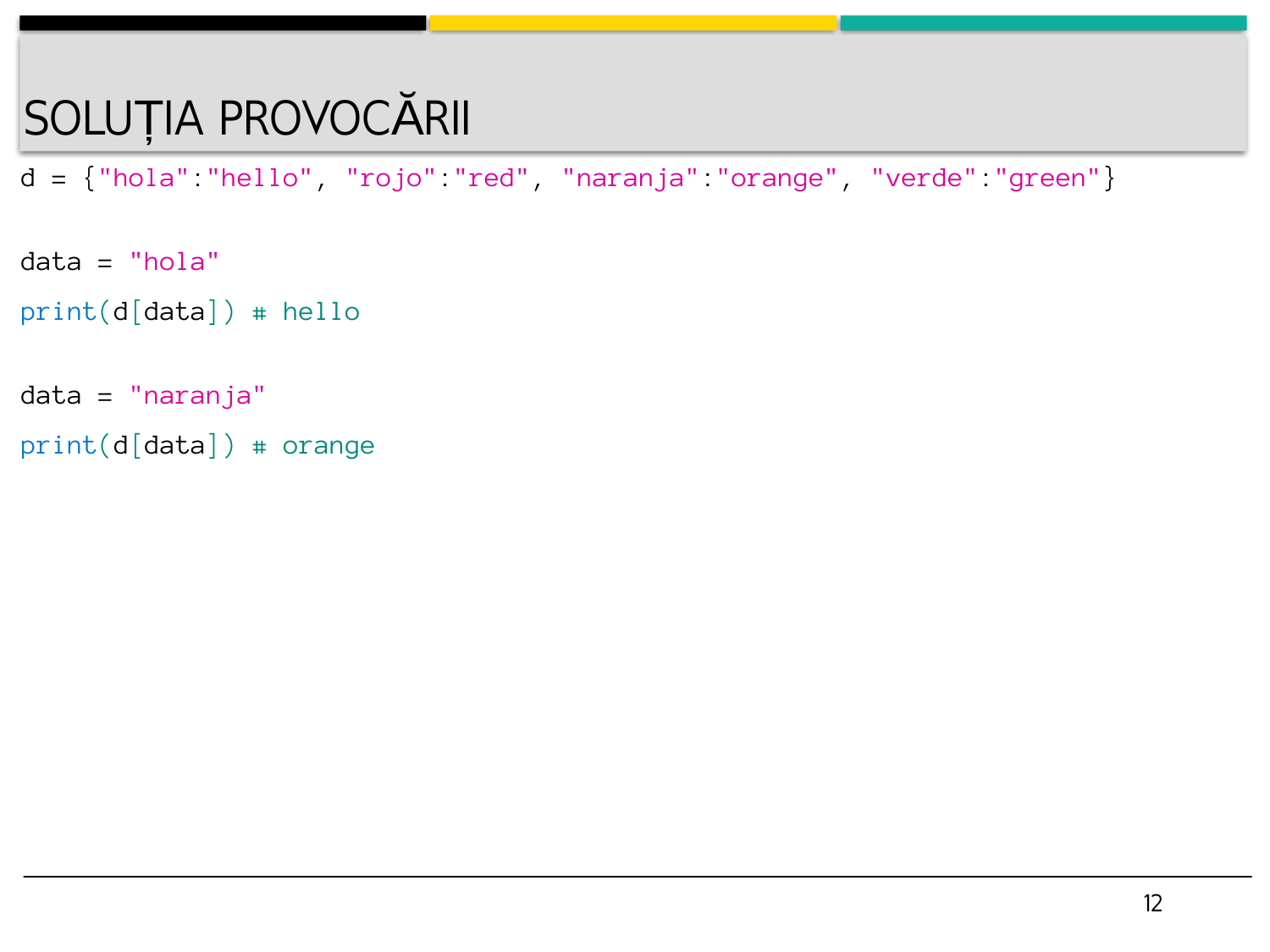

# Soluția provocării
d = {"hola":"hello", "rojo":"red", "naranja":"orange", "verde":"green"}
data = "hola"
print(d[data]) # hello
data = "naranja"
print(d[data]) # orange

12